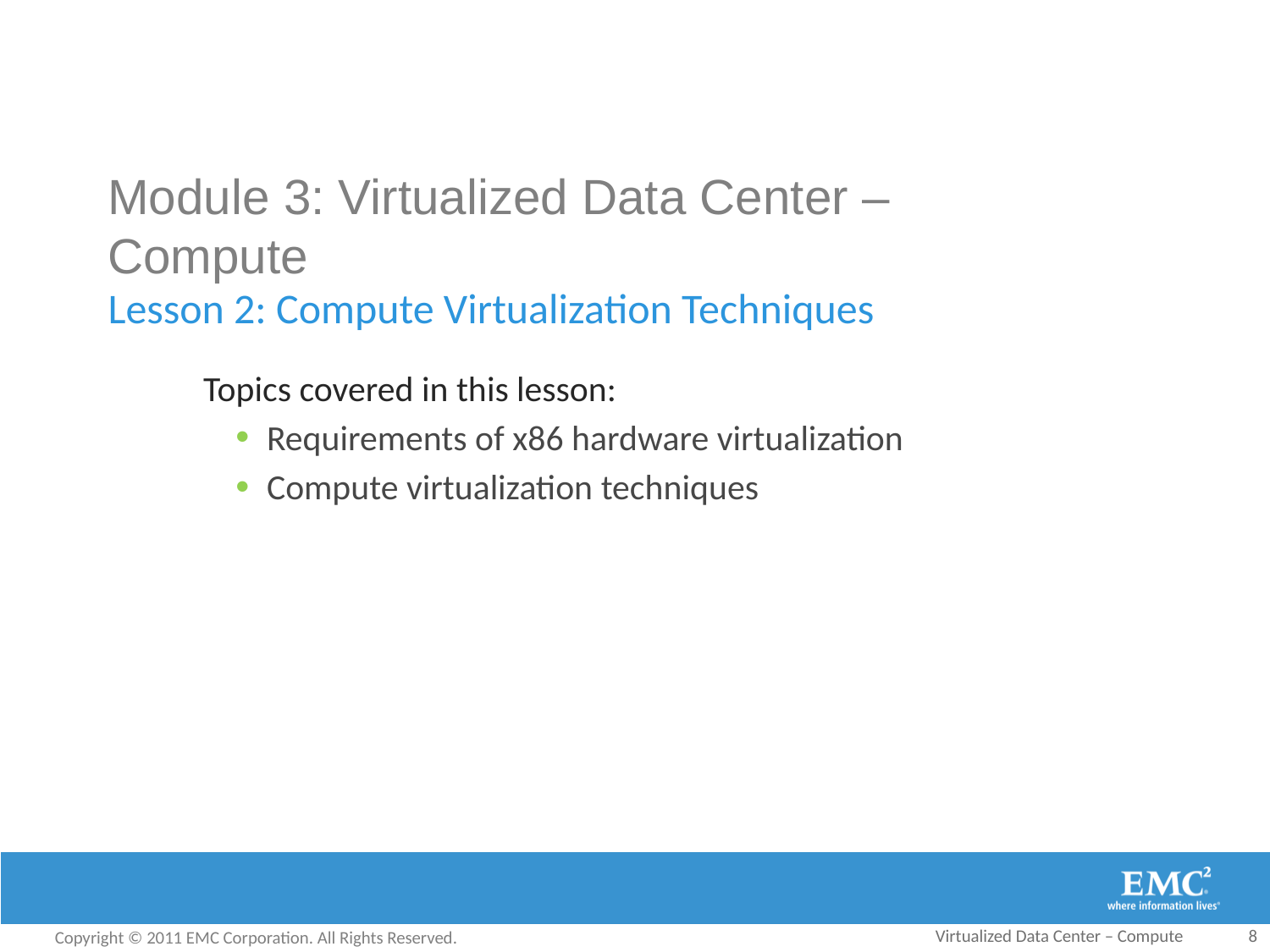

# Module 3: Virtualized Data Center – Compute
Lesson 2: Compute Virtualization Techniques
Topics covered in this lesson:
Requirements of x86 hardware virtualization
Compute virtualization techniques
Virtualized Data Center – Compute
8